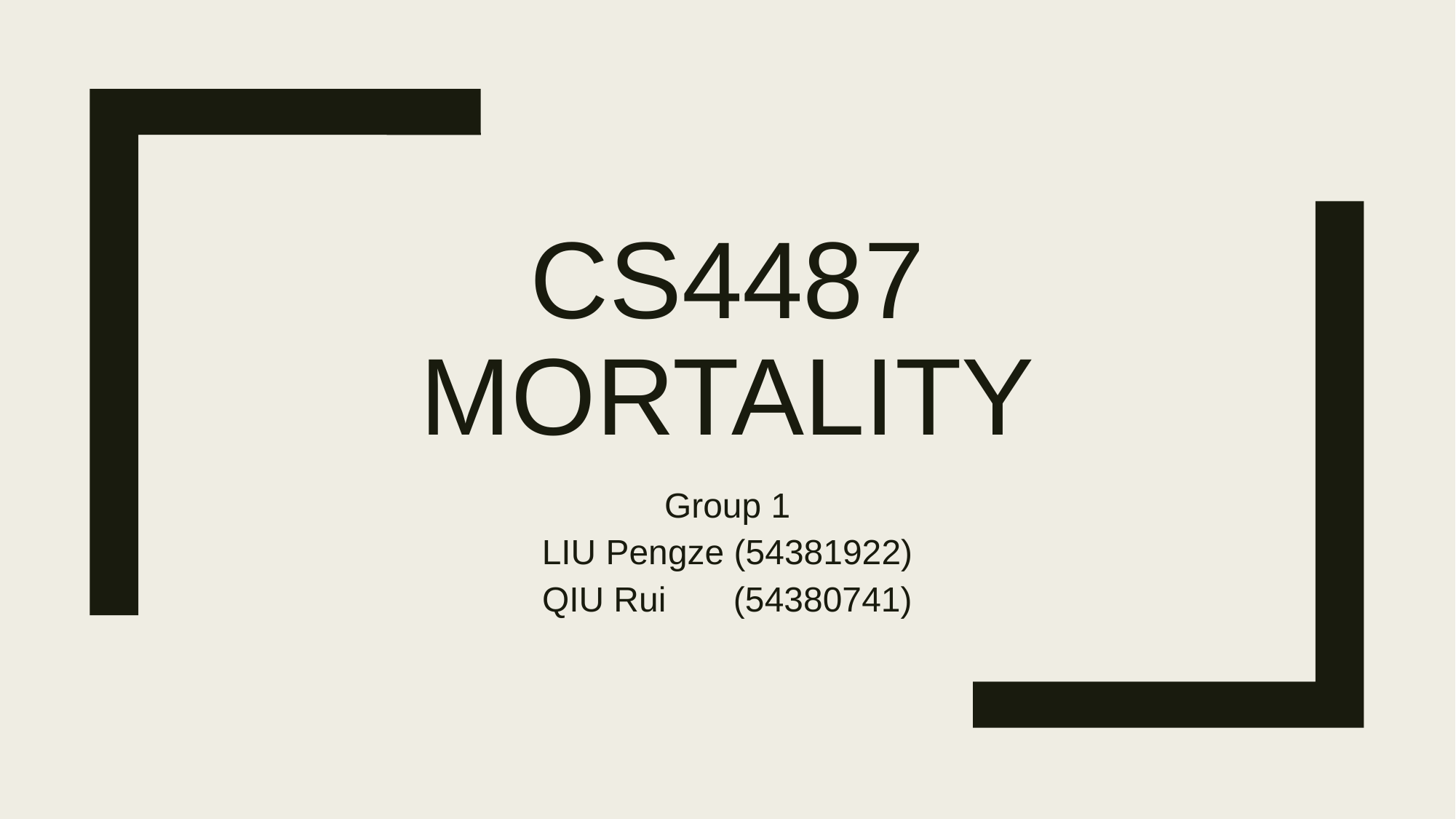

# CS4487 Mortality
Group 1
LIU Pengze (54381922)
QIU Rui       (54380741)